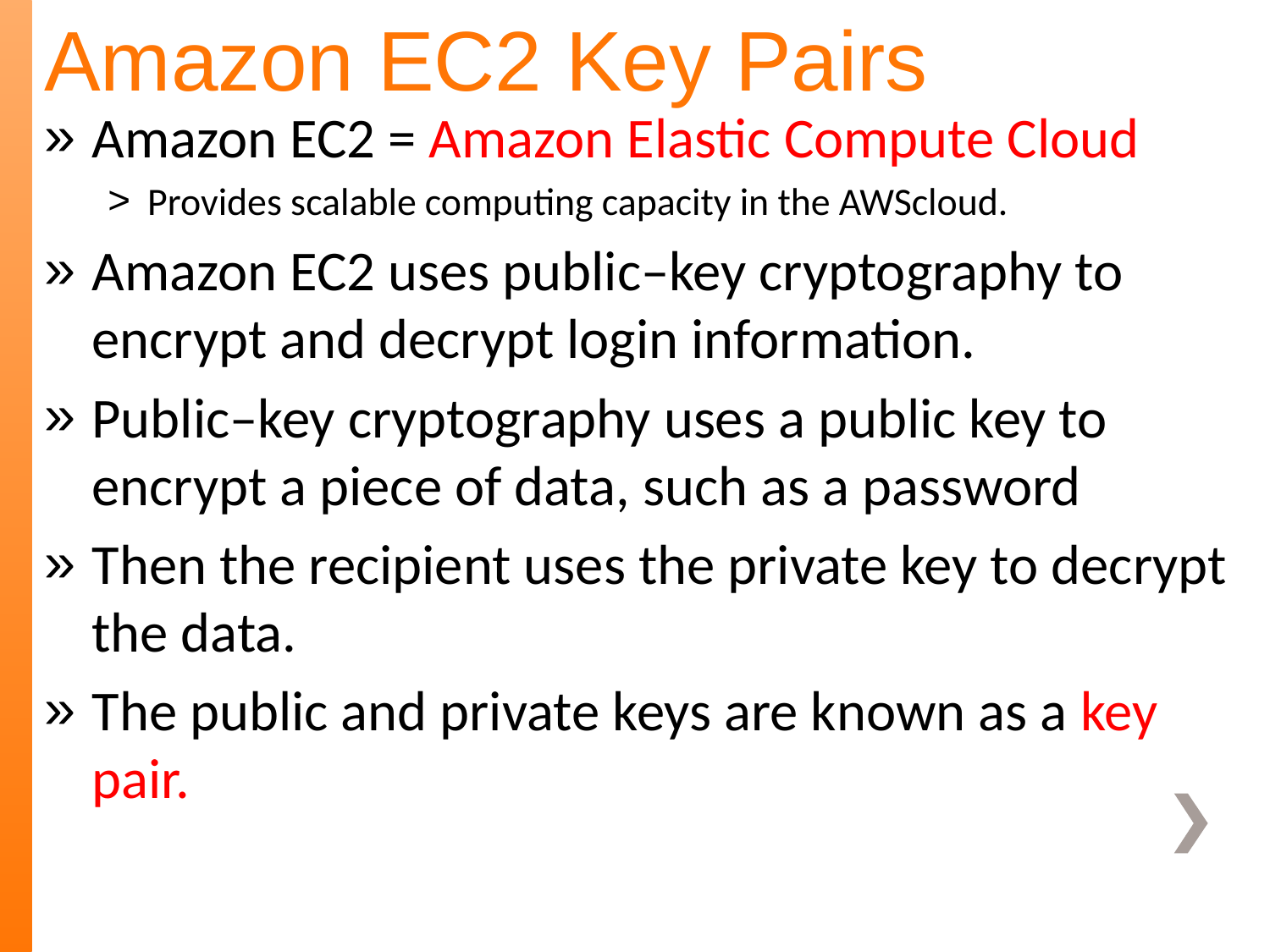

Amazon EC2 Key Pairs
Amazon EC2 = Amazon Elastic Compute Cloud
Provides scalable computing capacity in the AWScloud.
Amazon EC2 uses public–key cryptography to encrypt and decrypt login information.
Public–key cryptography uses a public key to encrypt a piece of data, such as a password
Then the recipient uses the private key to decrypt the data.
The public and private keys are known as a key pair.